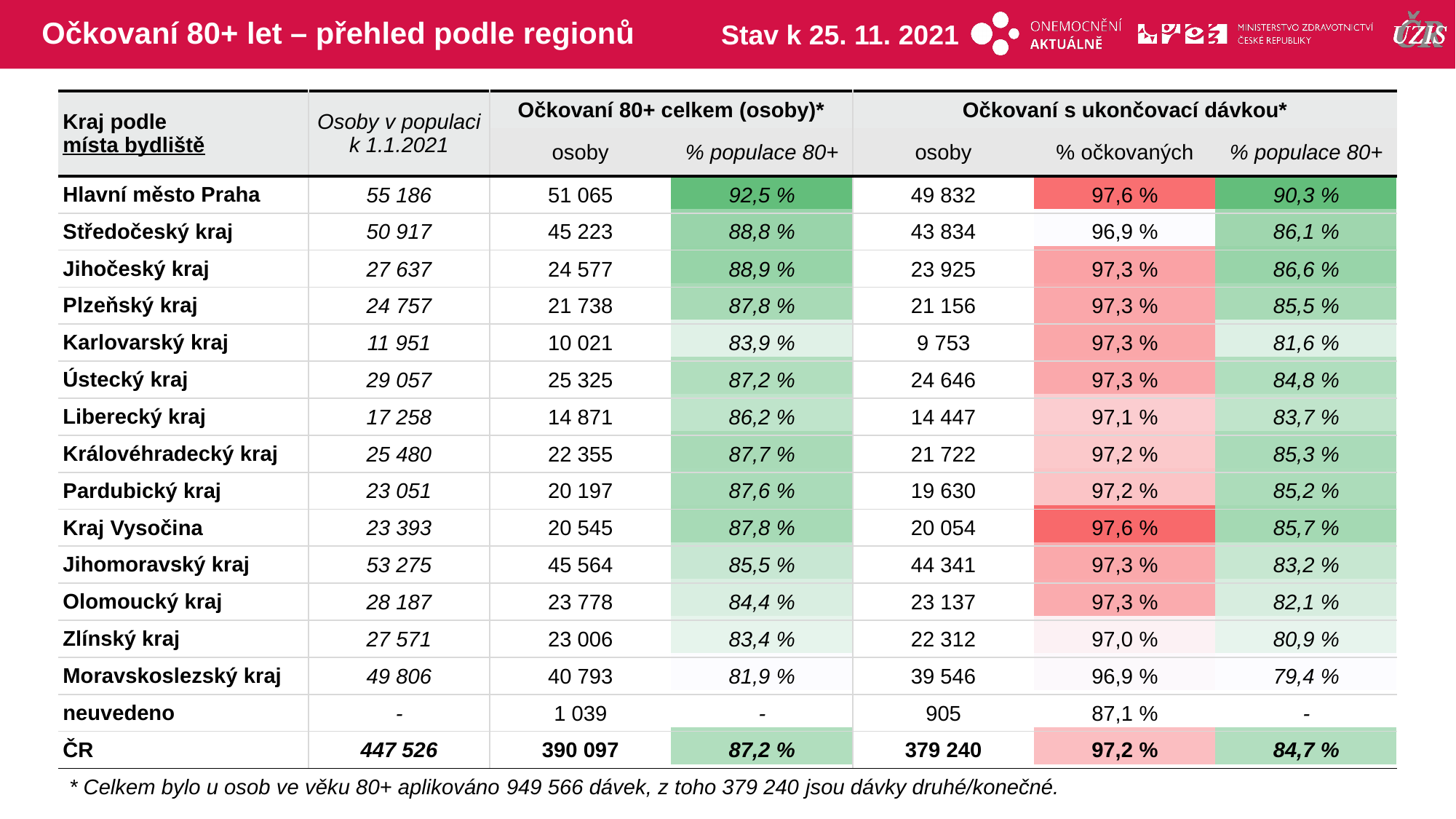

# Očkovaní 80+ let – přehled podle regionů
Stav k 25. 11. 2021
| Kraj podle místa bydliště | Osoby v populaci k 1.1.2021 | Očkovaní 80+ celkem (osoby)\* |  | Očkovaní s ukončovací dávkou\* |  |  |
| --- | --- | --- | --- | --- | --- | --- |
|  |  | osoby | % populace 80+ | osoby | % očkovaných | % populace 80+ |
| Hlavní město Praha | 55 186 | 51 065 | 92,5 % | 49 832 | 97,6 % | 90,3 % |
| Středočeský kraj | 50 917 | 45 223 | 88,8 % | 43 834 | 96,9 % | 86,1 % |
| Jihočeský kraj | 27 637 | 24 577 | 88,9 % | 23 925 | 97,3 % | 86,6 % |
| Plzeňský kraj | 24 757 | 21 738 | 87,8 % | 21 156 | 97,3 % | 85,5 % |
| Karlovarský kraj | 11 951 | 10 021 | 83,9 % | 9 753 | 97,3 % | 81,6 % |
| Ústecký kraj | 29 057 | 25 325 | 87,2 % | 24 646 | 97,3 % | 84,8 % |
| Liberecký kraj | 17 258 | 14 871 | 86,2 % | 14 447 | 97,1 % | 83,7 % |
| Královéhradecký kraj | 25 480 | 22 355 | 87,7 % | 21 722 | 97,2 % | 85,3 % |
| Pardubický kraj | 23 051 | 20 197 | 87,6 % | 19 630 | 97,2 % | 85,2 % |
| Kraj Vysočina | 23 393 | 20 545 | 87,8 % | 20 054 | 97,6 % | 85,7 % |
| Jihomoravský kraj | 53 275 | 45 564 | 85,5 % | 44 341 | 97,3 % | 83,2 % |
| Olomoucký kraj | 28 187 | 23 778 | 84,4 % | 23 137 | 97,3 % | 82,1 % |
| Zlínský kraj | 27 571 | 23 006 | 83,4 % | 22 312 | 97,0 % | 80,9 % |
| Moravskoslezský kraj | 49 806 | 40 793 | 81,9 % | 39 546 | 96,9 % | 79,4 % |
| neuvedeno | - | 1 039 | - | 905 | 87,1 % | - |
| ČR | 447 526 | 390 097 | 87,2 % | 379 240 | 97,2 % | 84,7 % |
|  |  |  |  |  |  |
| --- | --- | --- | --- | --- | --- |
|  |  |  |  |  |  |
|  |  |  |  |  |  |
|  |  |  |  |  |  |
|  |  |  |  |  |  |
|  |  |  |  |  |  |
|  |  |  |  |  |  |
|  |  |  |  |  |  |
|  |  |  |  |  |  |
|  |  |  |  |  |  |
|  |  |  |  |  |  |
|  |  |  |  |  |  |
|  |  |  |  |  |  |
|  |  |  |  |  |  |
|  |  |  |  |  |  |
|  |  |  |  |  |  |
* Celkem bylo u osob ve věku 80+ aplikováno 949 566 dávek, z toho 379 240 jsou dávky druhé/konečné.